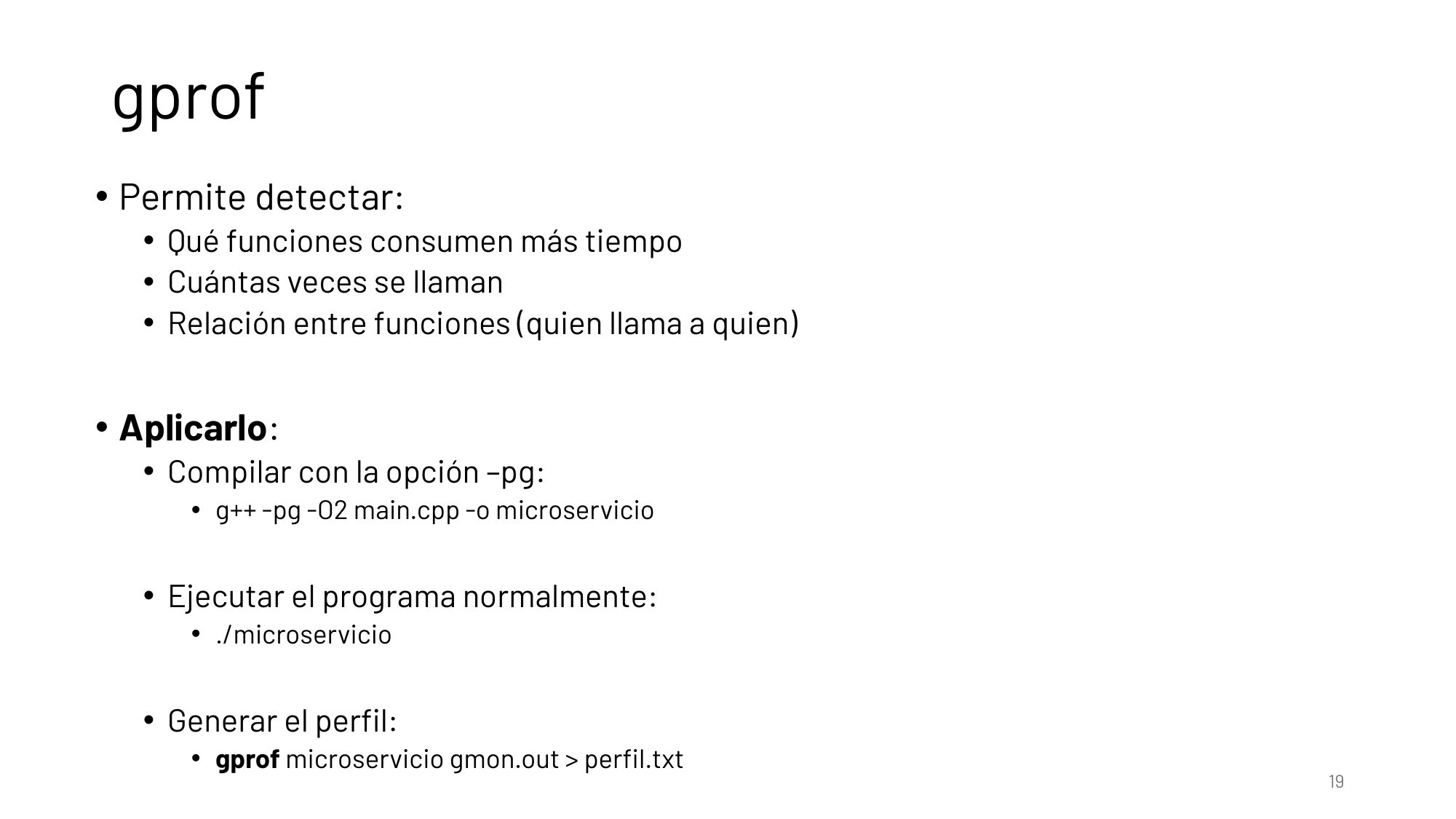

# gprof
Permite detectar:
Qué funciones consumen más tiempo
Cuántas veces se llaman
Relación entre funciones (quien llama a quien)

Aplicarlo:
Compilar con la opción –pg:
g++ -pg -O2 main.cpp -o microservicio

Ejecutar el programa normalmente:
./microservicio

Generar el perfil:
gprof microservicio gmon.out > perfil.txt

19